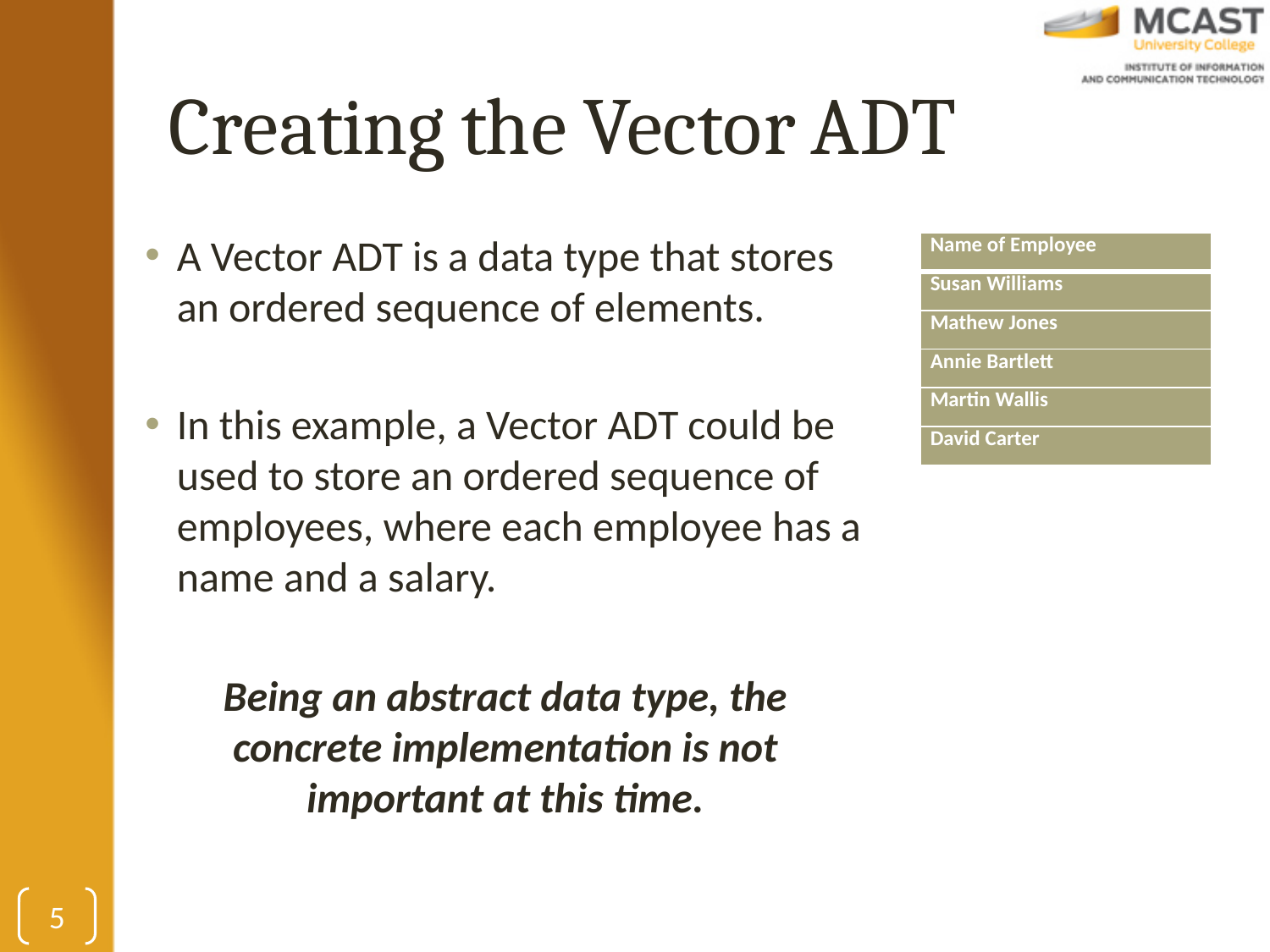

# Creating the Vector ADT
A Vector ADT is a data type that stores an ordered sequence of elements.

In this example, a Vector ADT could be used to store an ordered sequence of employees, where each employee has a name and a salary.

Being an abstract data type, the concrete implementation is not important at this time.
| Name of Employee |
| --- |
| Susan Williams |
| Mathew Jones |
| Annie Bartlett |
| Martin Wallis |
| David Carter |
5